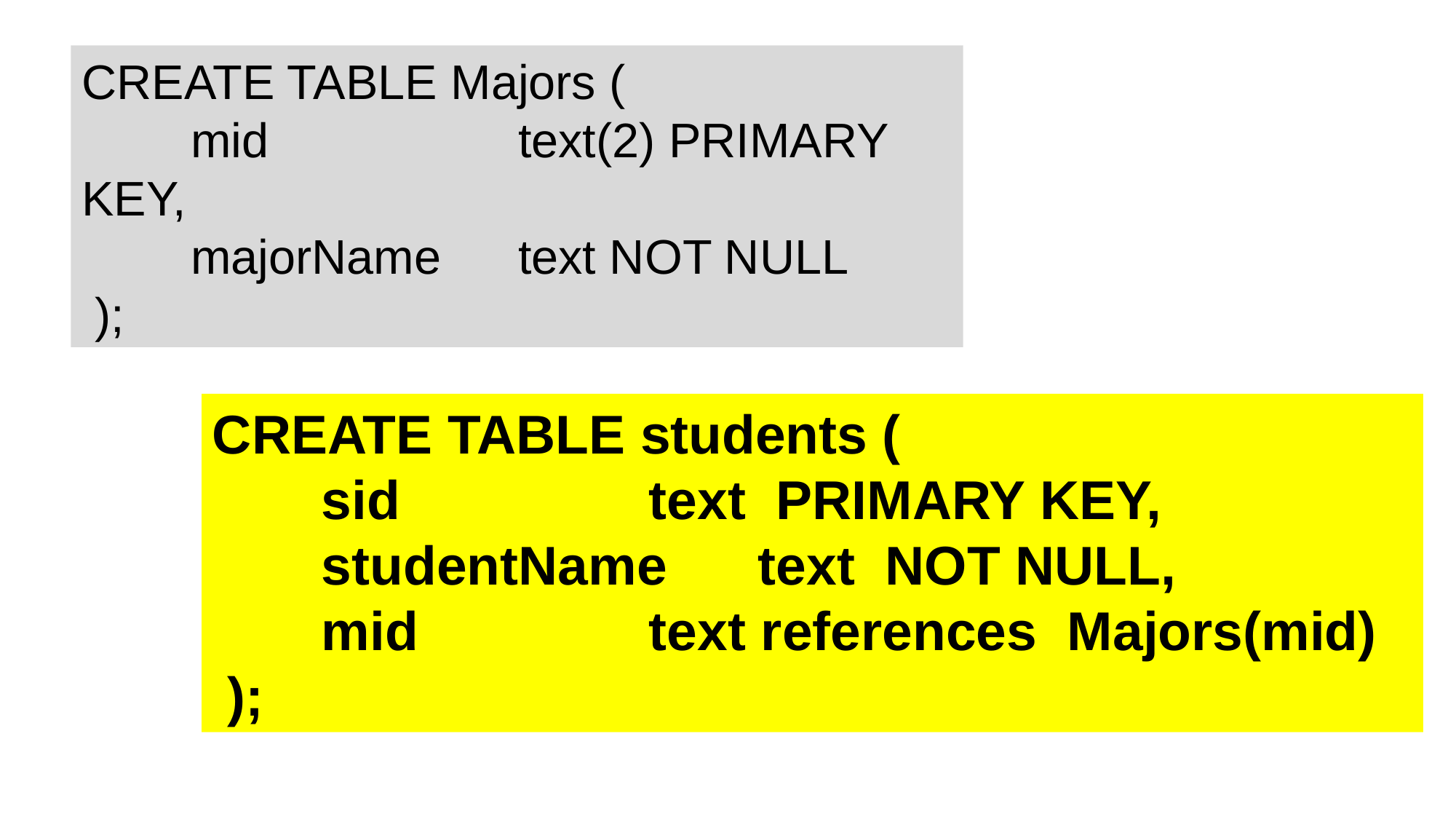

CREATE TABLE Majors (
	mid  			text(2) PRIMARY KEY,
 	majorName   	text NOT NULL
 );
CREATE TABLE students (
	sid  			text  PRIMARY KEY,
 	studentName   	text  NOT NULL,
	mid			text references  Majors(mid)
 );